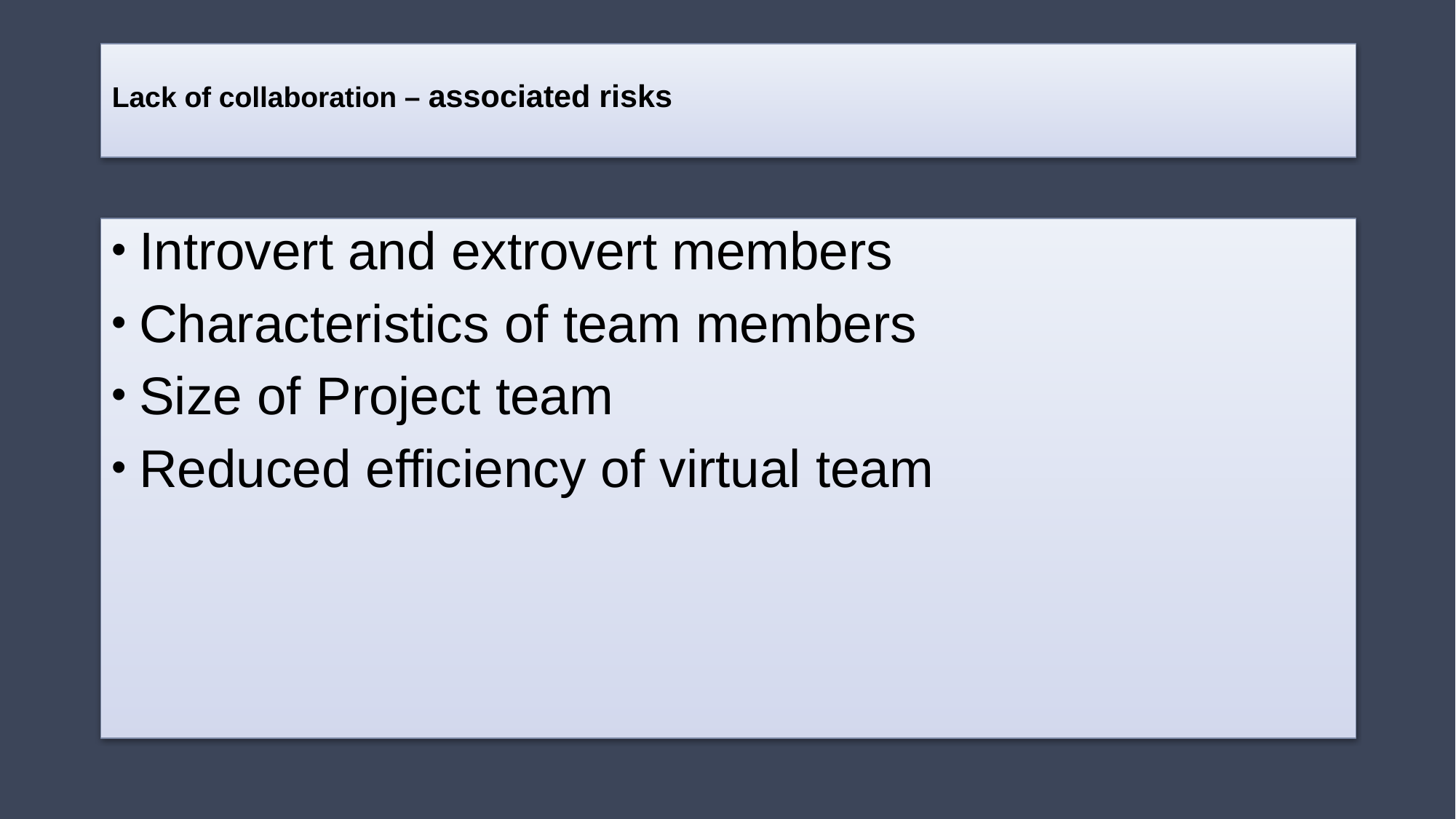

# Lack of collaboration – associated risks
Introvert and extrovert members
Characteristics of team members
Size of Project team
Reduced efficiency of virtual team